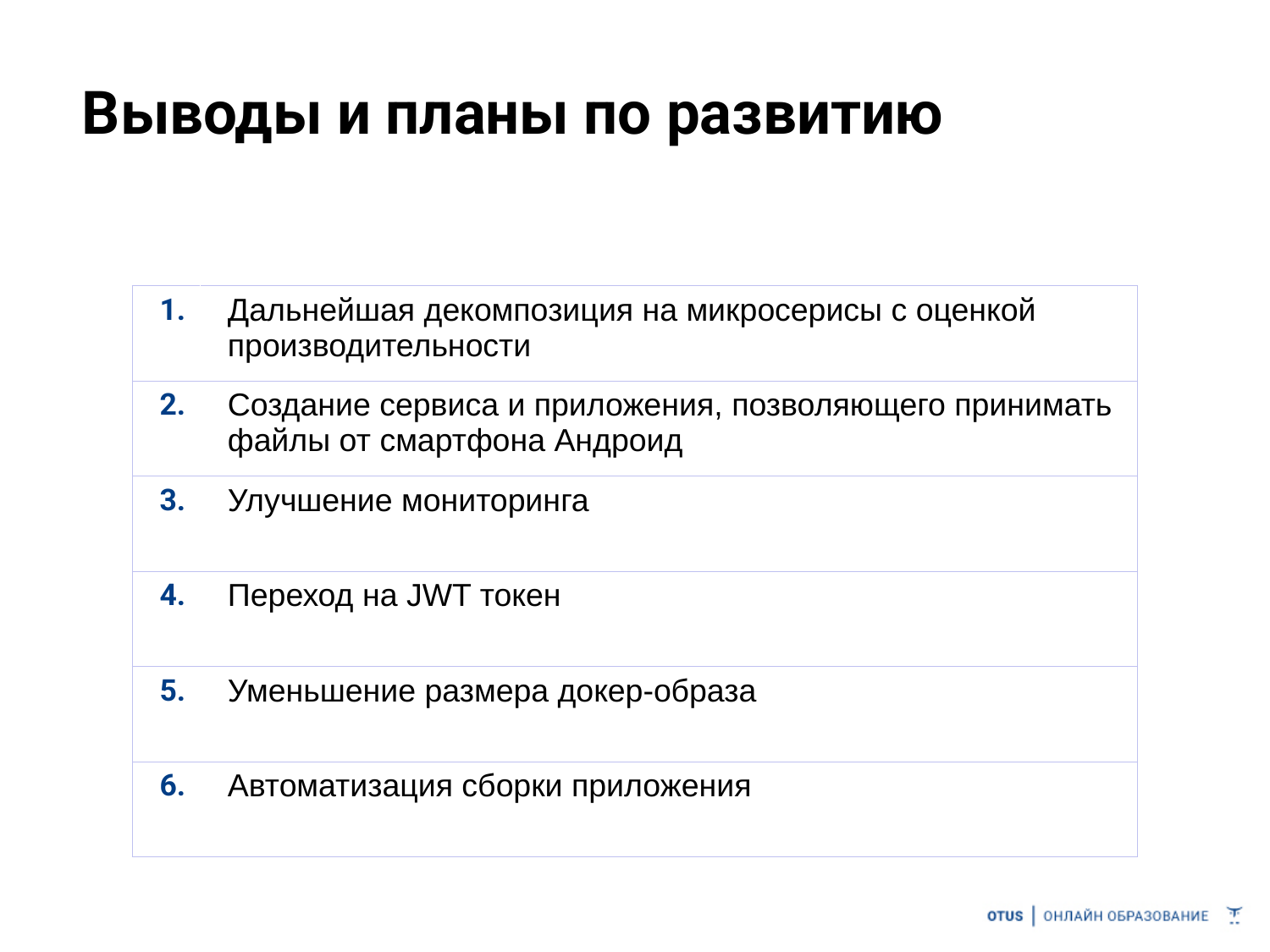

Выводы и планы по развитию
| 1. | Дальнейшая декомпозиция на микросерисы с оценкой производительности |
| --- | --- |
| 2. | Создание сервиса и приложения, позволяющего принимать файлы от смартфона Андроид |
| 3. | Улучшение мониторинга |
| 4. | Переход на JWT токен |
| 5. | Уменьшение размера докер-образа |
| 6. | Автоматизация сборки приложения |